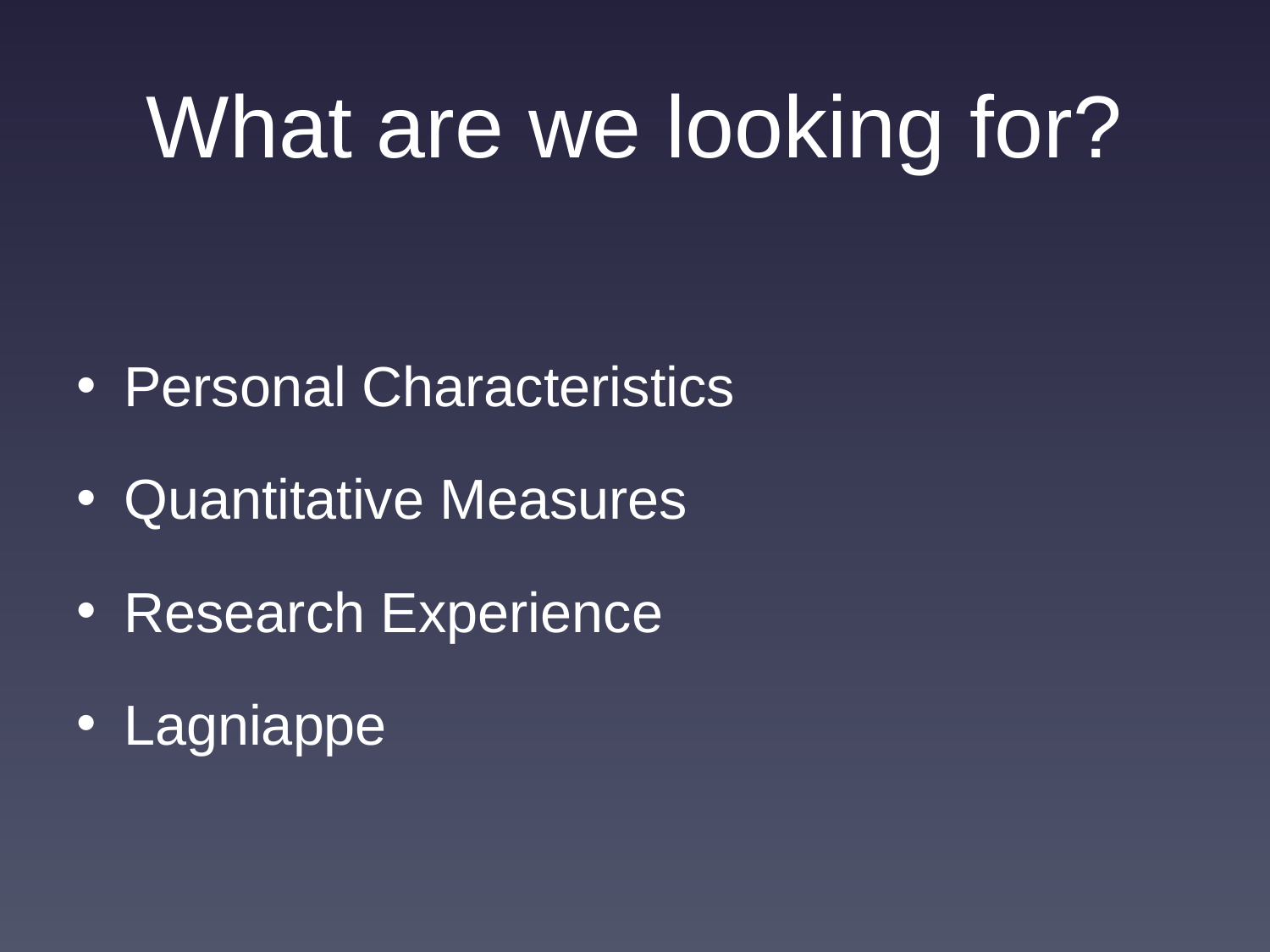

# What are we looking for?
Personal Characteristics
Quantitative Measures
Research Experience
Lagniappe